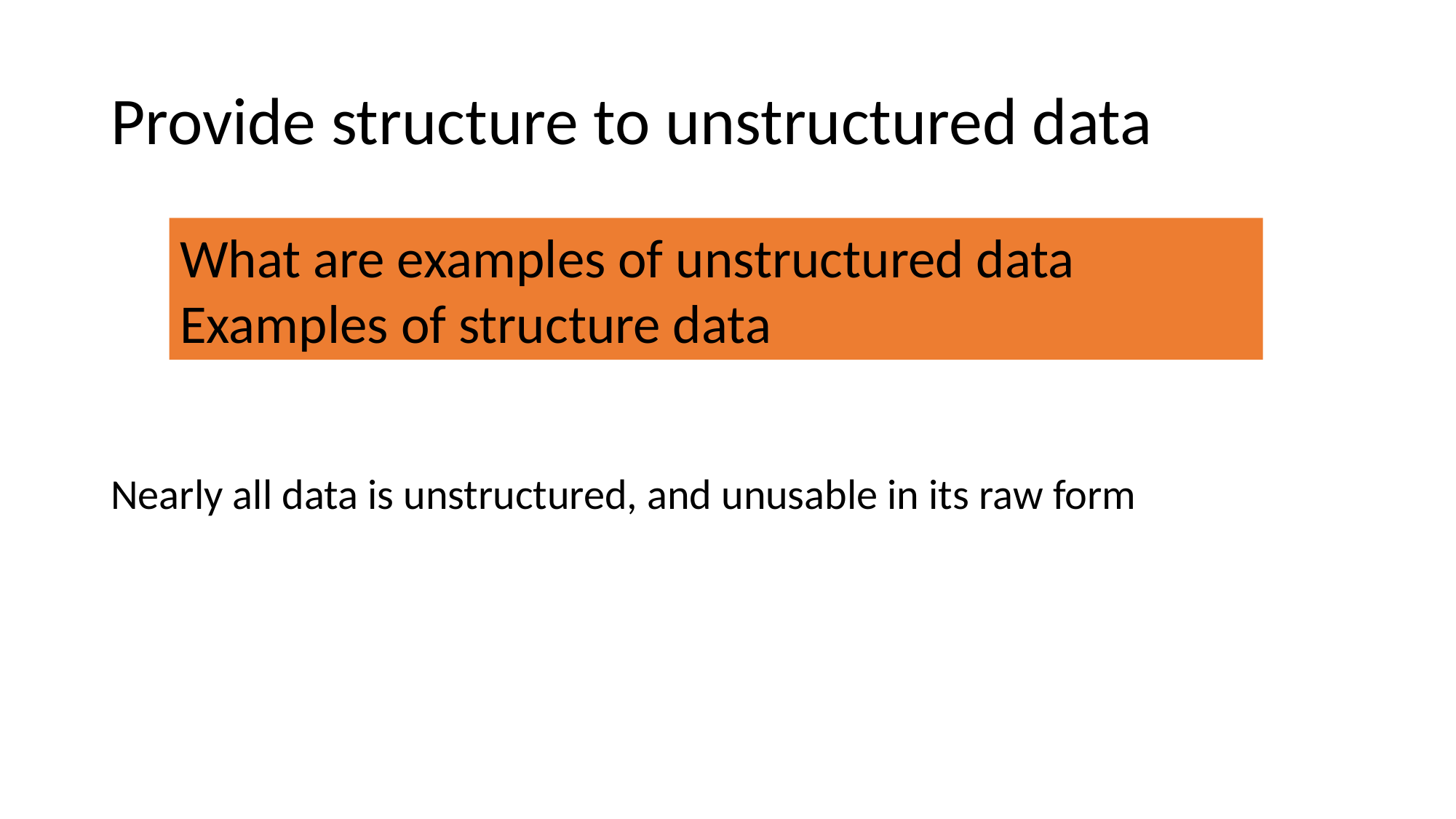

# Provide structure to unstructured data

Nearly all data is unstructured, and unusable in its raw form

What are examples of unstructured data
Examples of structure data